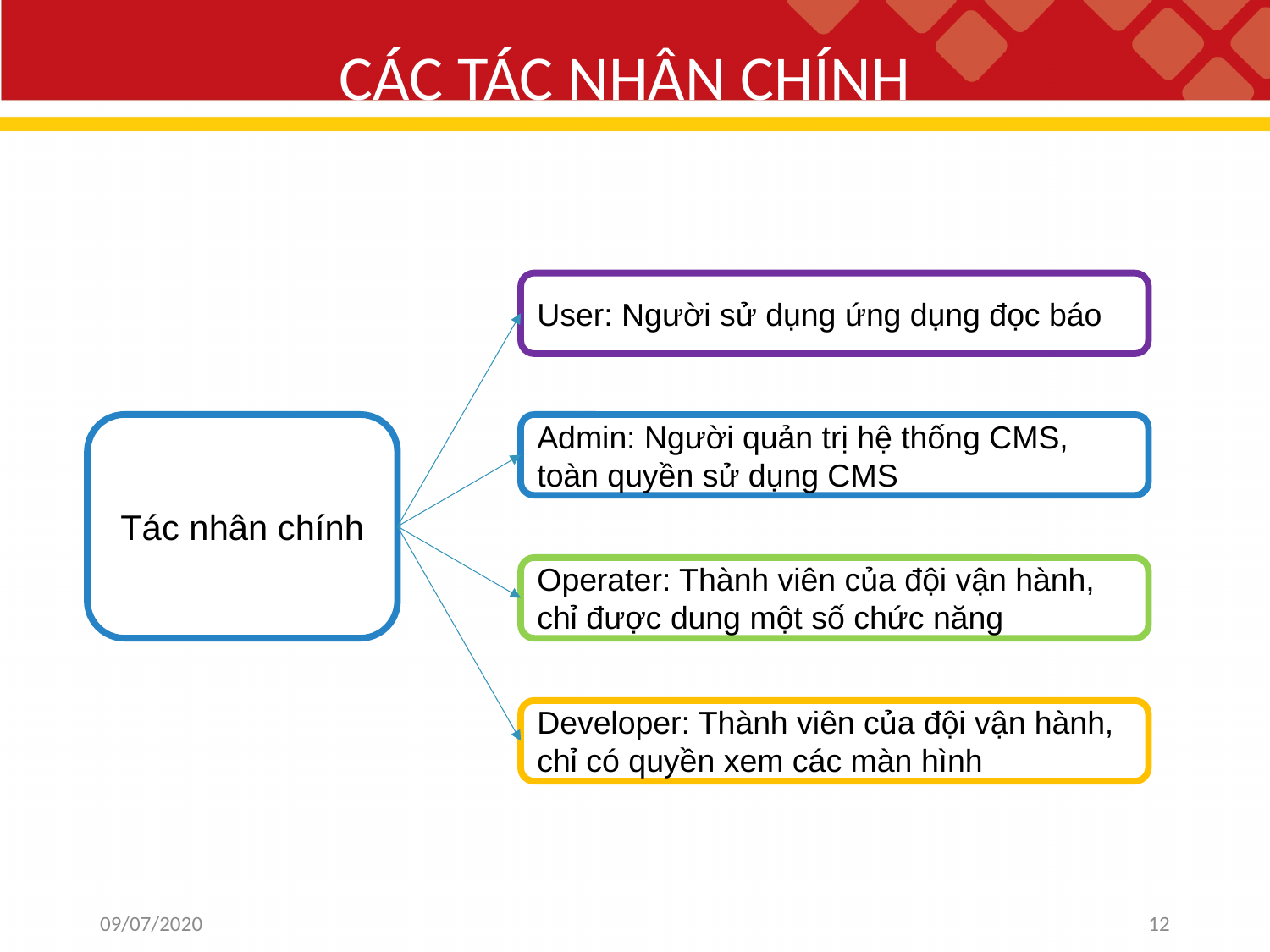

# CÁC TÁC NHÂN CHÍNH
User: Người sử dụng ứng dụng đọc báo
Tác nhân chính
Admin: Người quản trị hệ thống CMS, toàn quyền sử dụng CMS
Operater: Thành viên của đội vận hành, chỉ được dung một số chức năng
Developer: Thành viên của đội vận hành, chỉ có quyền xem các màn hình
09/07/2020
12